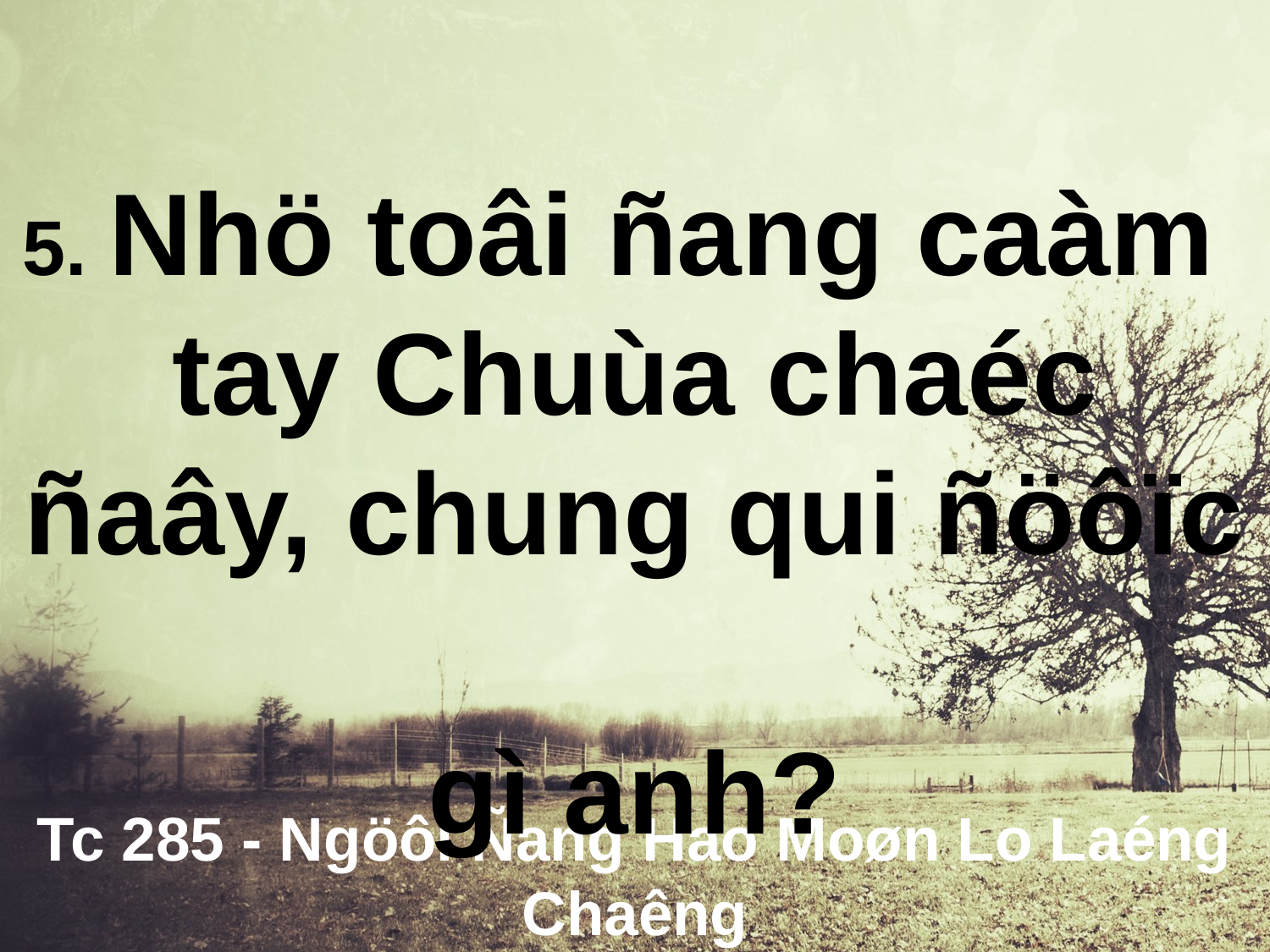

5. Nhö toâi ñang caàm
tay Chuùa chaéc ñaây, chung qui ñöôïc
gì anh?
Tc 285 - Ngöôi Ñang Hao Moøn Lo Laéng Chaêng